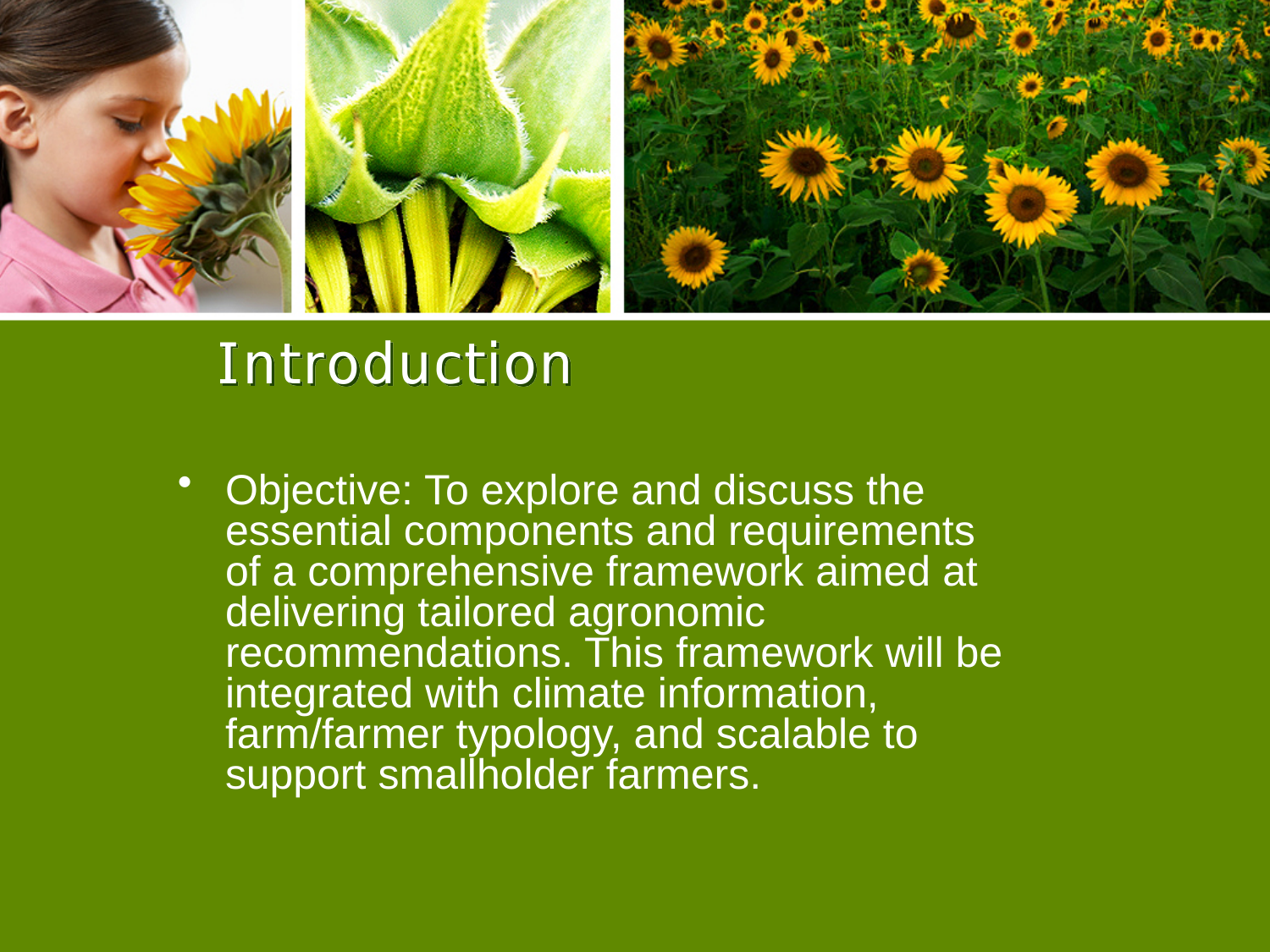

# Introduction
Objective: To explore and discuss the essential components and requirements of a comprehensive framework aimed at delivering tailored agronomic recommendations. This framework will be integrated with climate information, farm/farmer typology, and scalable to support smallholder farmers.